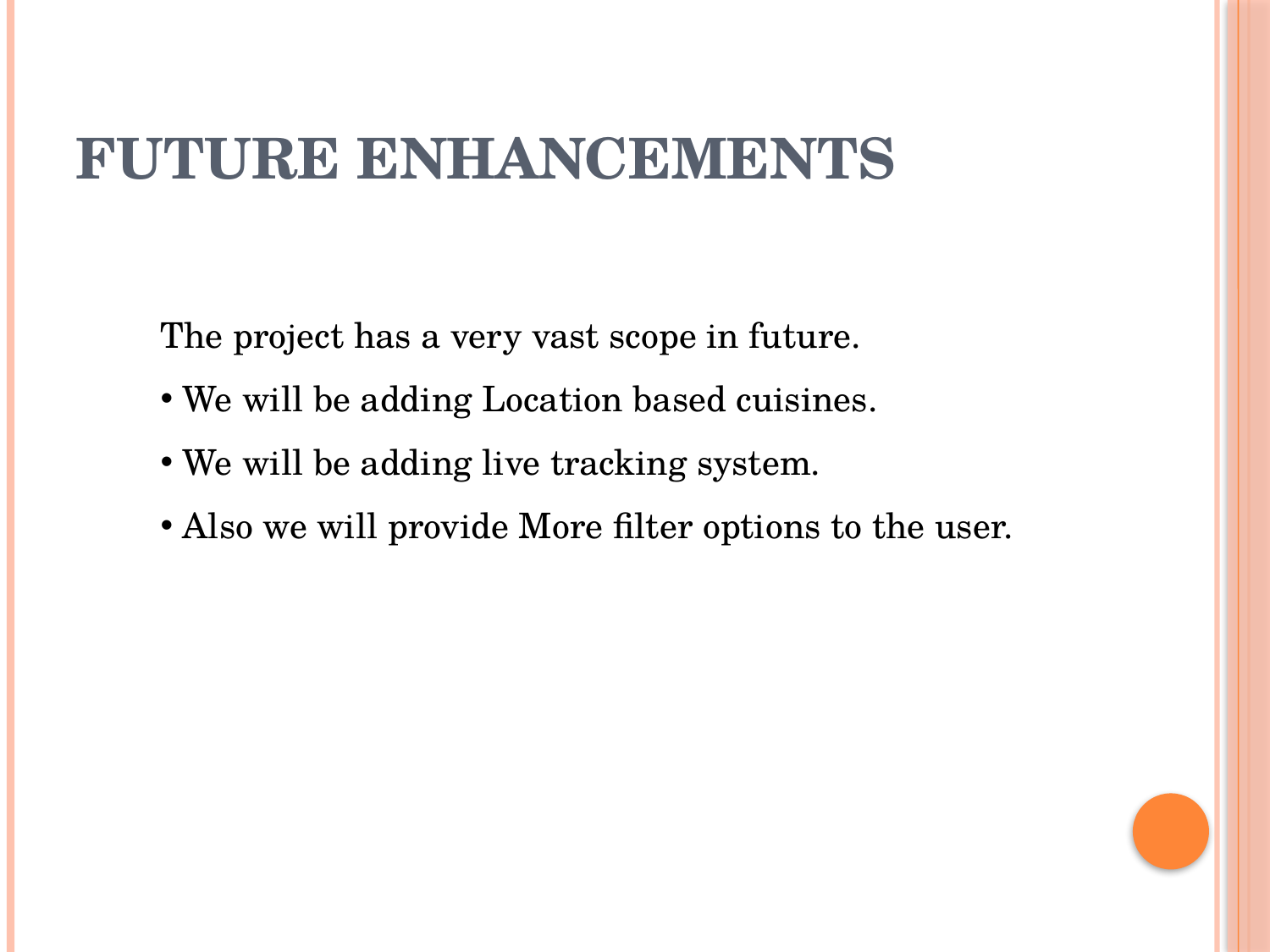

# Future enhancements
The project has a very vast scope in future.
 We will be adding Location based cuisines.
 We will be adding live tracking system.
 Also we will provide More filter options to the user.